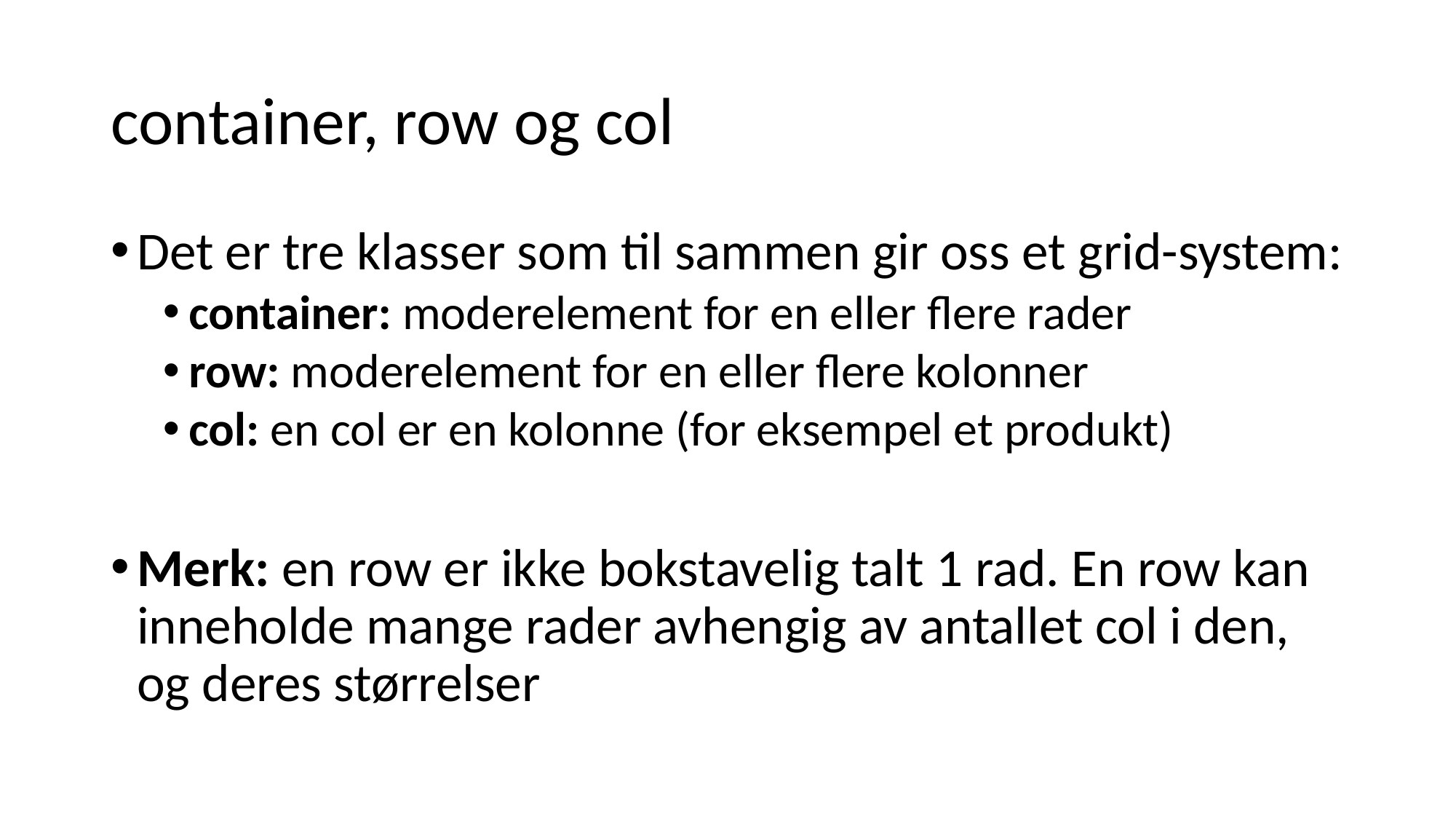

# container, row og col
Det er tre klasser som til sammen gir oss et grid-system:
container: moderelement for en eller flere rader
row: moderelement for en eller flere kolonner
col: en col er en kolonne (for eksempel et produkt)

Merk: en row er ikke bokstavelig talt 1 rad. En row kan inneholde mange rader avhengig av antallet col i den, og deres størrelser